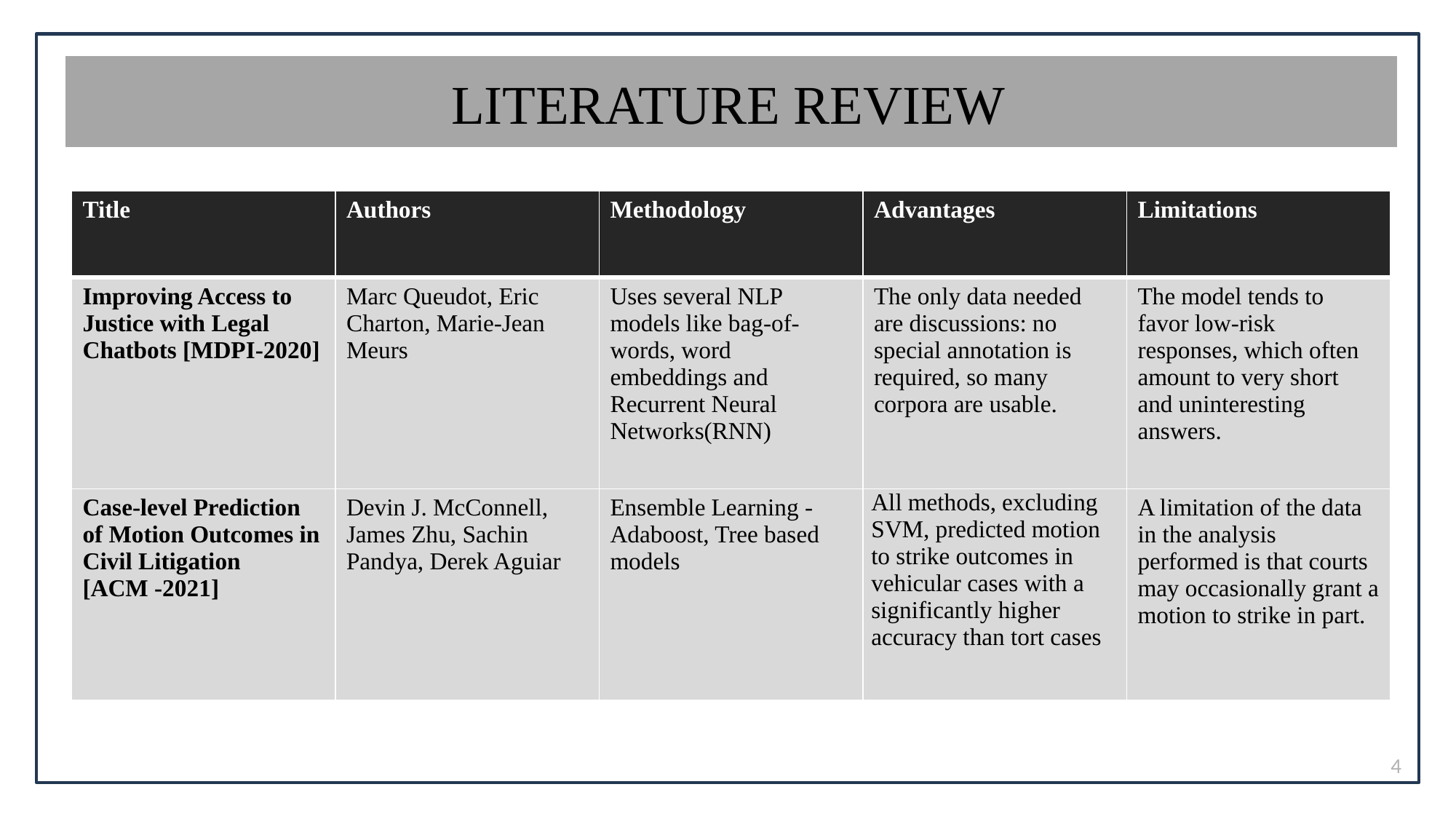

# LITERATURE REVIEW
| Title | Authors | Methodology | Advantages | Limitations |
| --- | --- | --- | --- | --- |
| Improving Access to Justice with Legal Chatbots [MDPI-2020] | Marc Queudot, Eric Charton, Marie-Jean Meurs | Uses several NLP models like bag-of-words, word embeddings and Recurrent Neural Networks(RNN) | The only data needed are discussions: no special annotation is required, so many corpora are usable. | The model tends to favor low-risk responses, which often amount to very short and uninteresting answers. |
| Case-level Prediction of Motion Outcomes in Civil Litigation [ACM -2021] | Devin J. McConnell, James Zhu, Sachin Pandya, Derek Aguiar | Ensemble Learning - Adaboost, Tree based models | All methods, excluding SVM, predicted motion to strike outcomes in vehicular cases with a significantly higher accuracy than tort cases | A limitation of the data in the analysis performed is that courts may occasionally grant a motion to strike in part. |
4